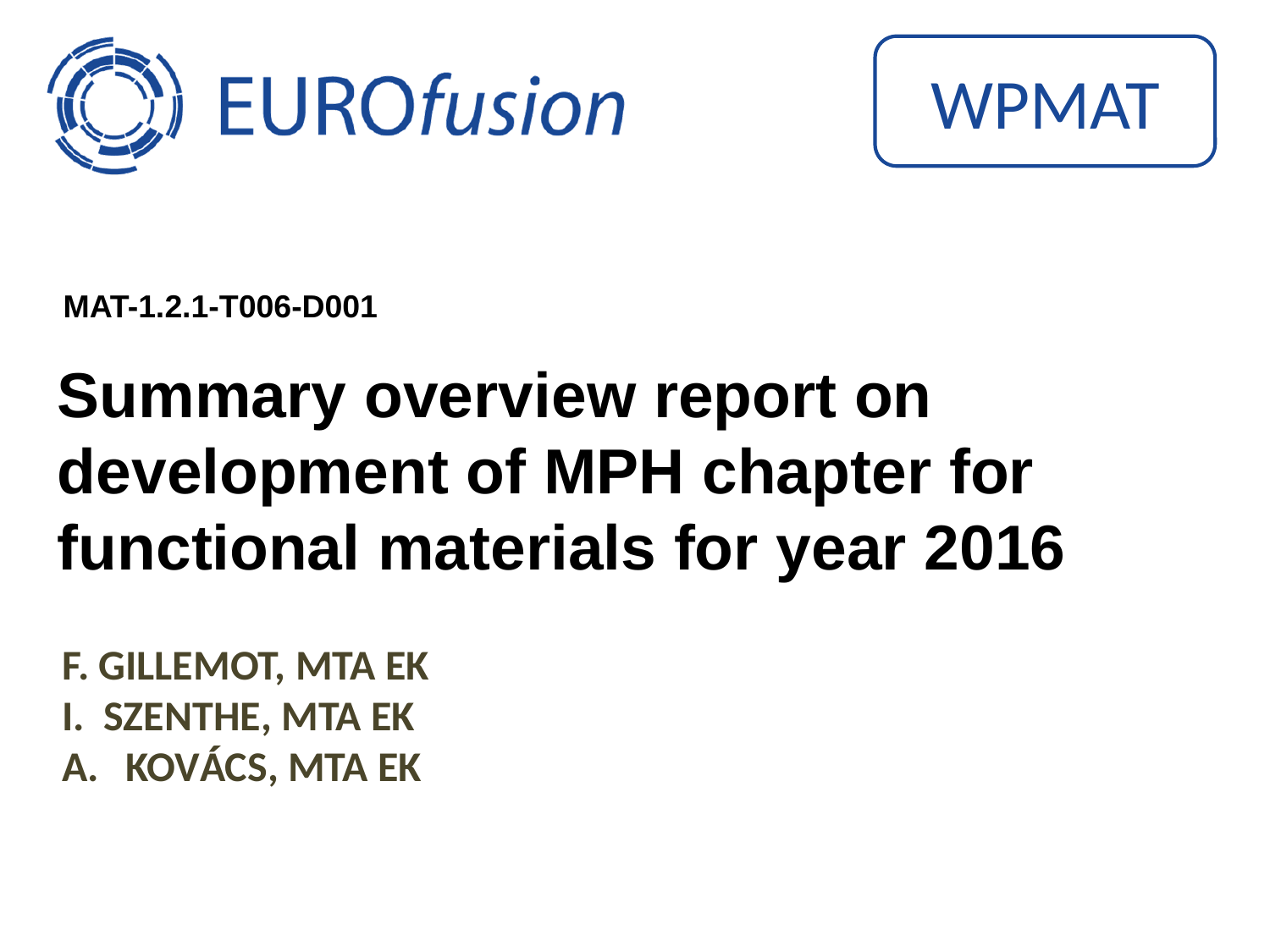

WPMAT
MAT-1.2.1-T006-D001
Summary overview report on development of MPH chapter for functional materials for year 2016
F. Gillemot, MTA EK
I.  Szenthe, MTA EK
Kovács, MTA EK